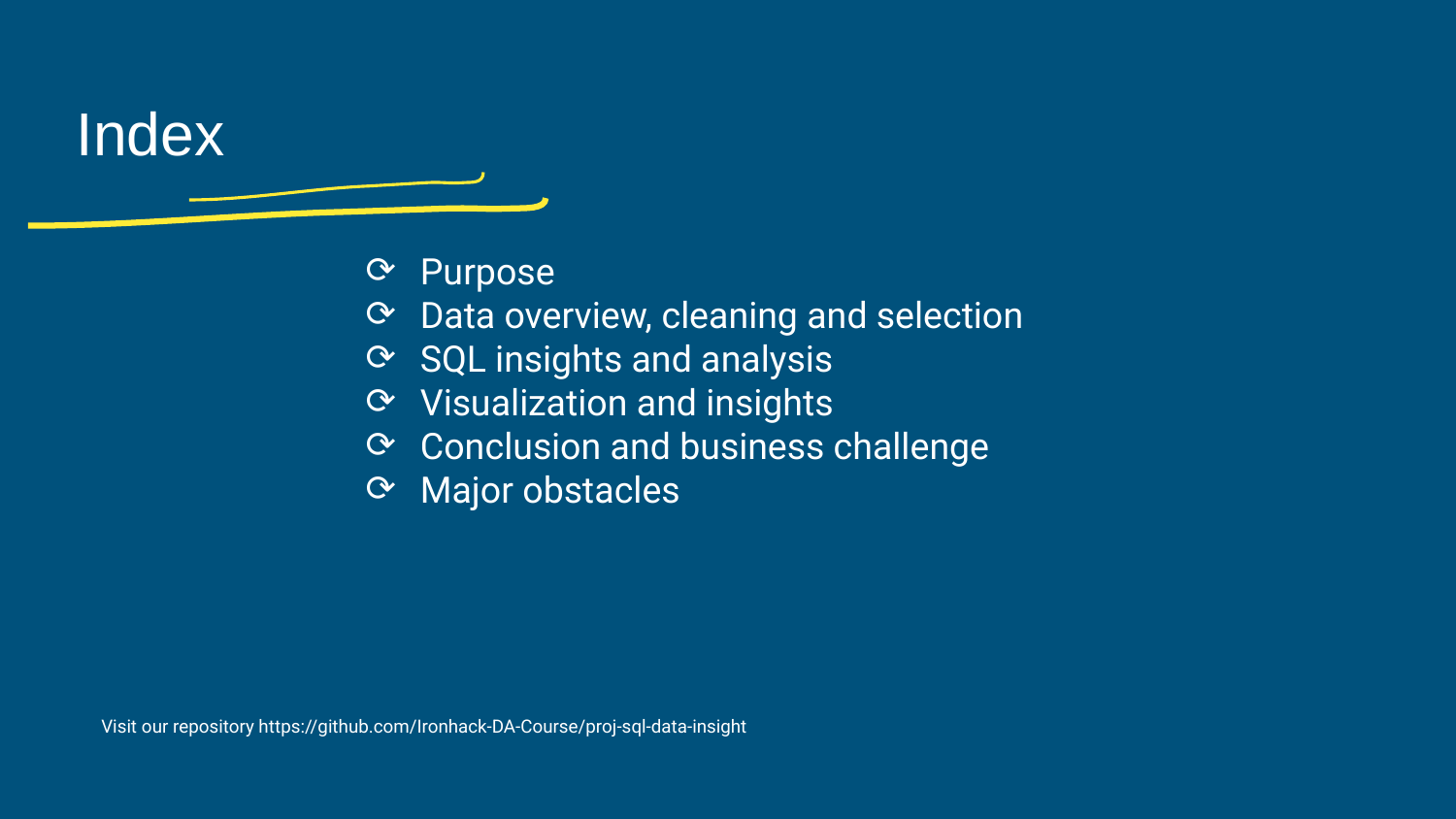

# Index

Purpose
Data overview, cleaning and selection
SQL insights and analysis
Visualization and insights
Conclusion and business challenge
Major obstacles
Visit our repository https://github.com/Ironhack-DA-Course/proj-sql-data-insight